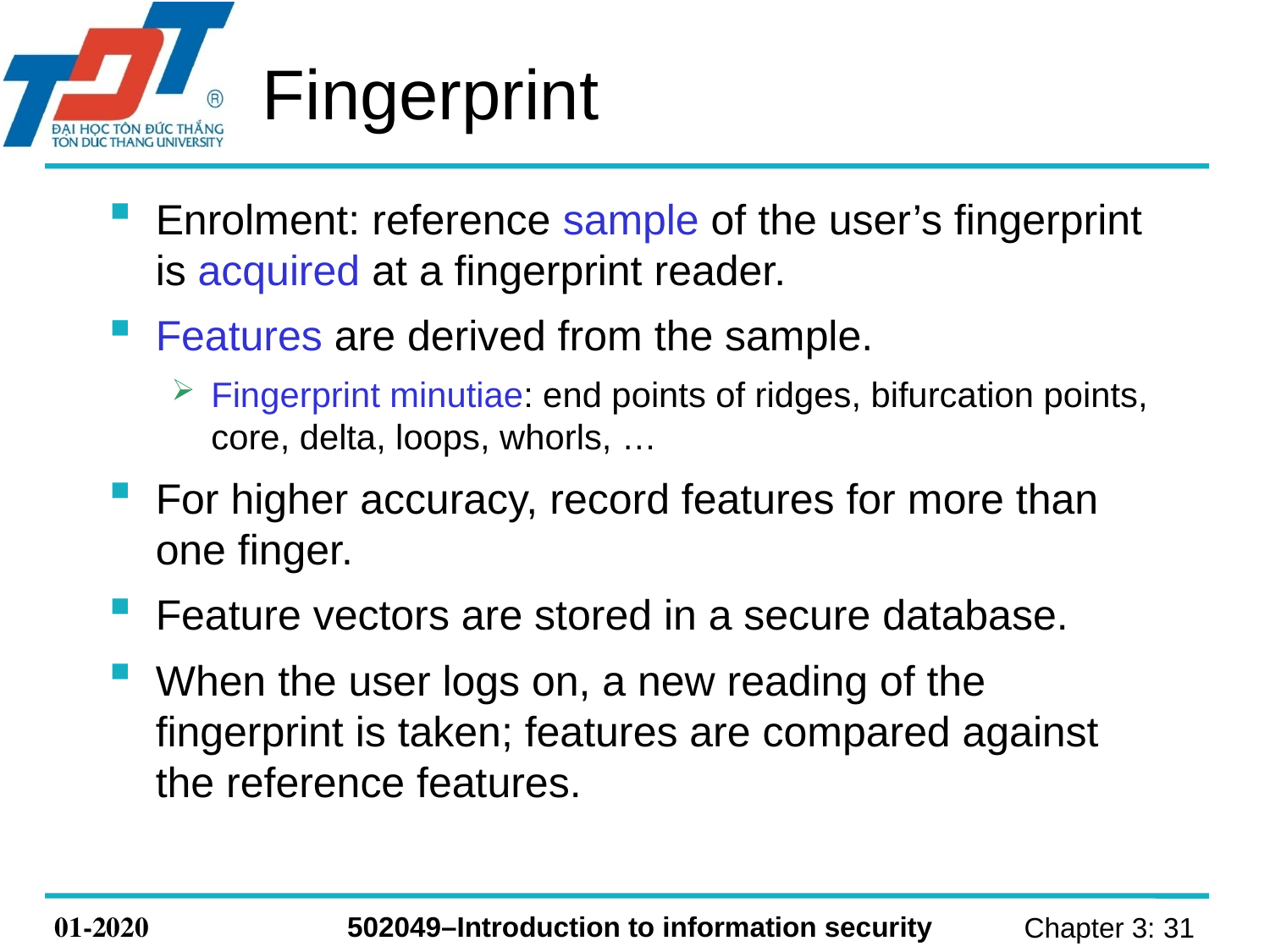

# Fingerprint
Enrolment: reference sample of the user’s fingerprint is acquired at a fingerprint reader.
Features are derived from the sample.
Fingerprint minutiae: end points of ridges, bifurcation points, core, delta, loops, whorls, …
For higher accuracy, record features for more than one finger.
Feature vectors are stored in a secure database.
When the user logs on, a new reading of the fingerprint is taken; features are compared against the reference features.